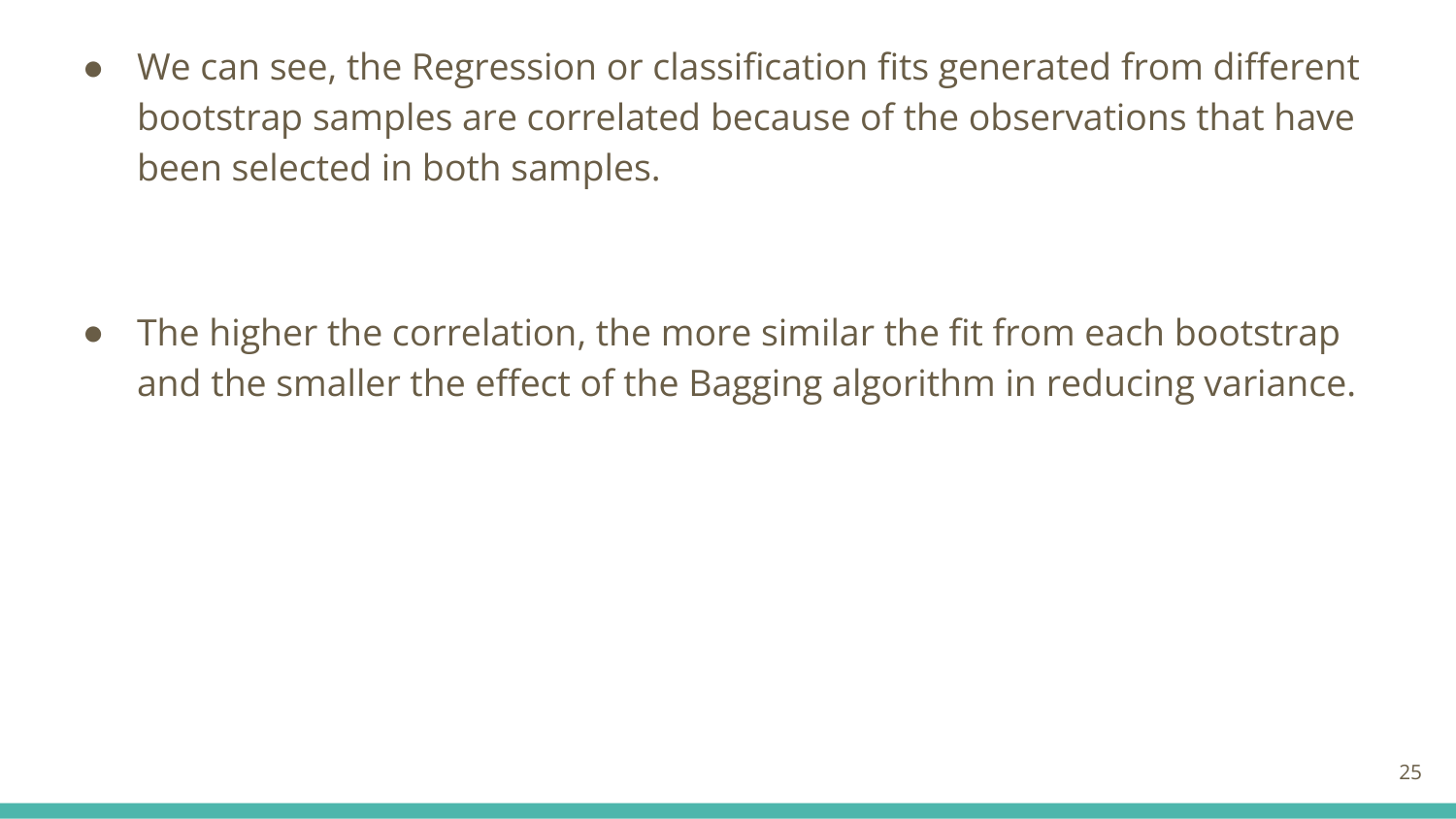

We can see, the Regression or classification fits generated from different bootstrap samples are correlated because of the observations that have been selected in both samples.

The higher the correlation, the more similar the fit from each bootstrap and the smaller the effect of the Bagging algorithm in reducing variance.
25